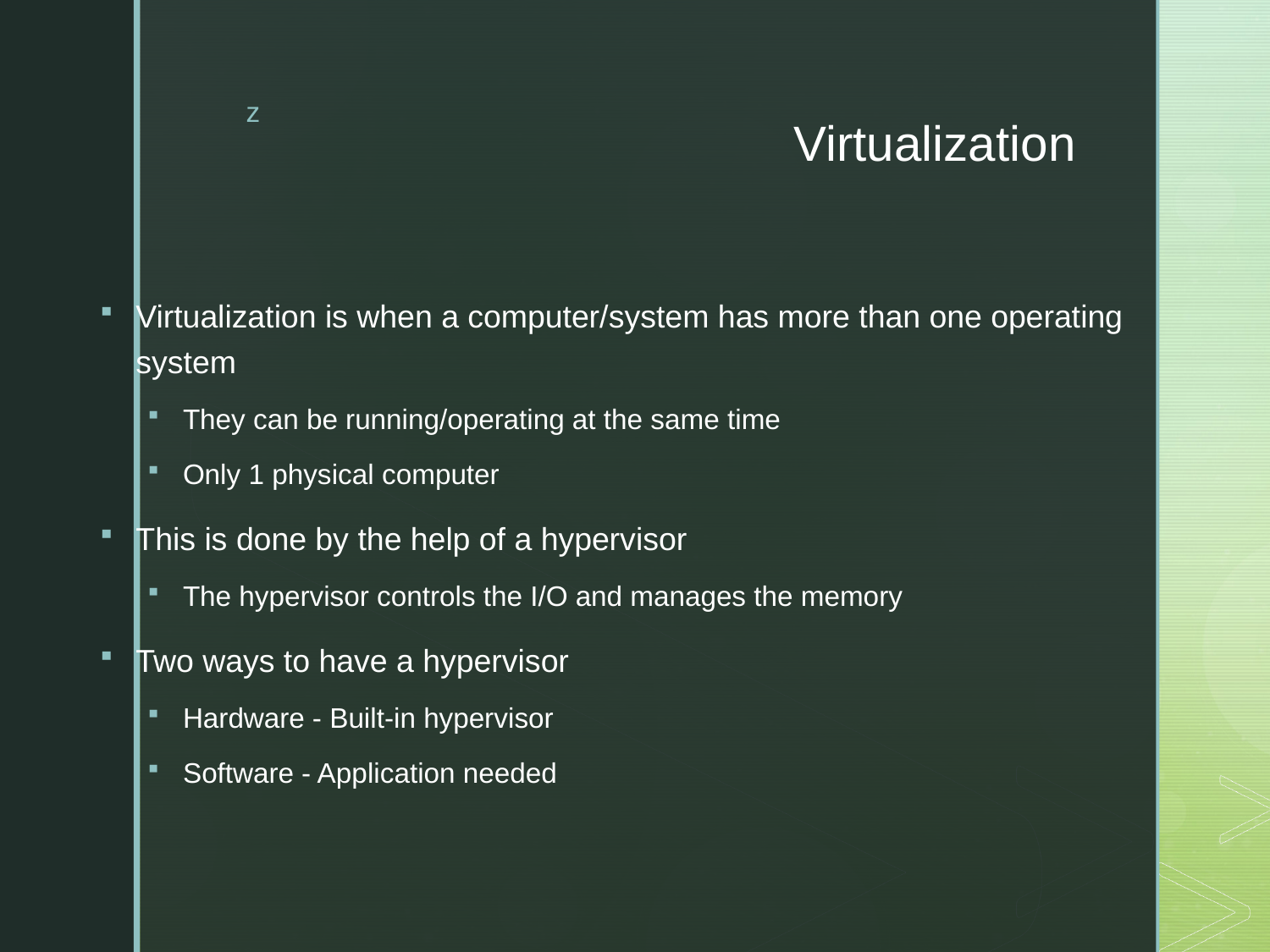

# Virtualization
Virtualization is when a computer/system has more than one operating system
They can be running/operating at the same time
Only 1 physical computer
This is done by the help of a hypervisor
The hypervisor controls the I/O and manages the memory
Two ways to have a hypervisor
Hardware - Built-in hypervisor
Software - Application needed